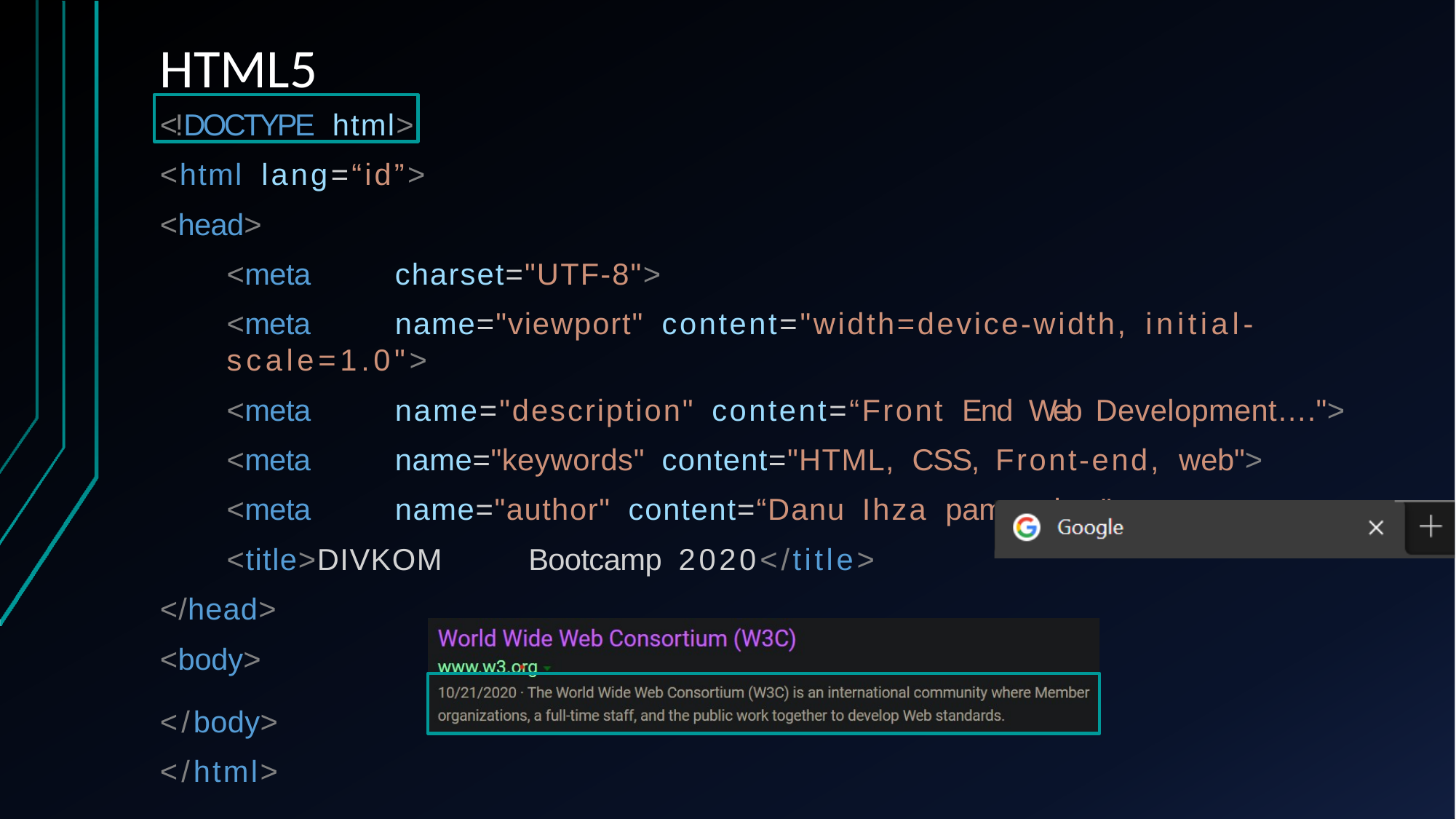

# HTML5
<!DOCTYPE	html>
<html	lang=“id”>
<head>
<meta	charset="UTF-8">
<meta	name="viewport"	content="width=device-width,	initial-scale=1.0">
<meta	name="description"	content=“Front	End	Web	Development….">
<meta	name="keywords"	content="HTML,	CSS,	Front-end,	web">
<meta	name="author"	content=“Danu	Ihza	pamungkas">
<title>DIVKOM	Bootcamp	2020</title>
</head>
<body>

</body>
</html>